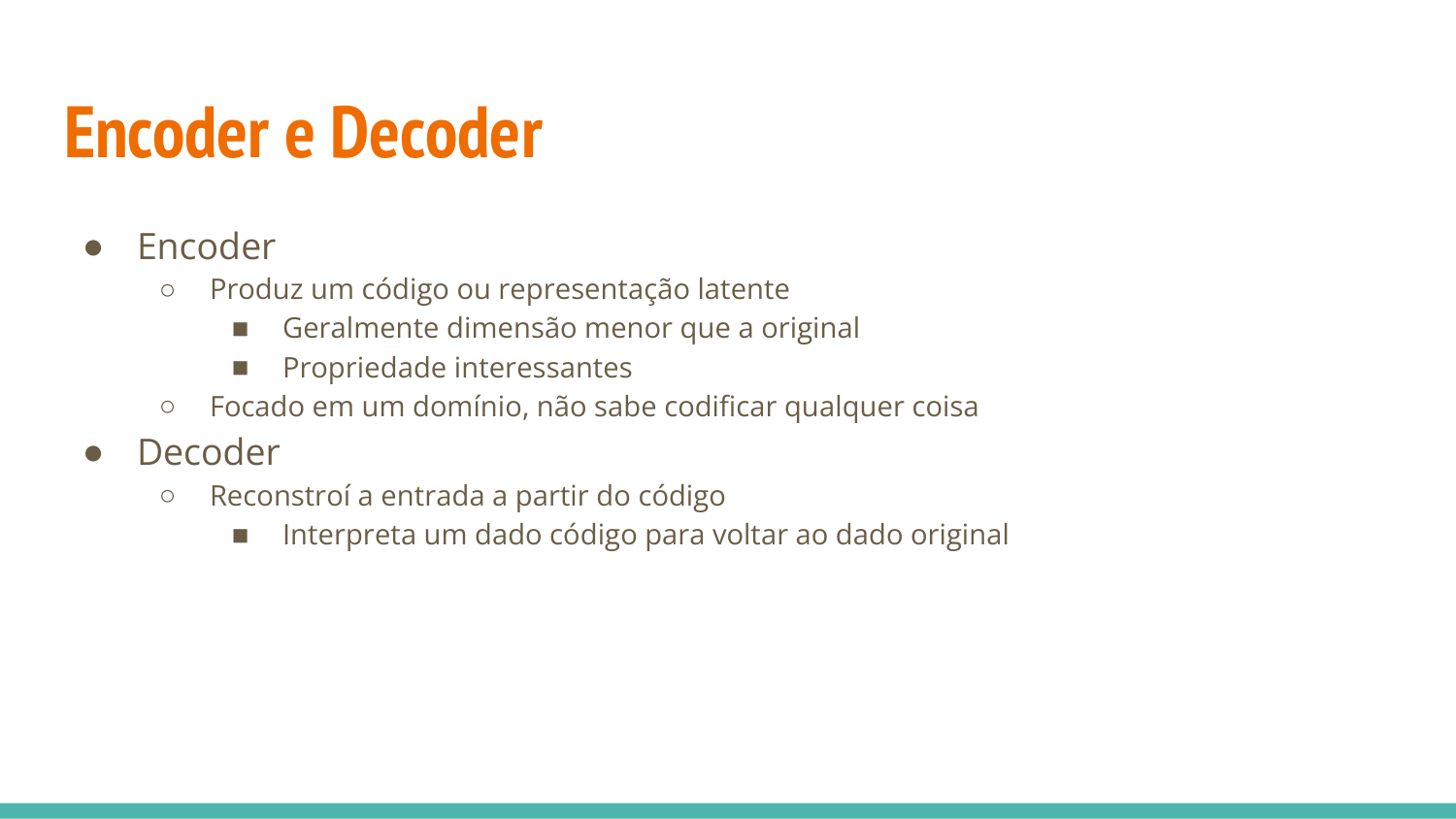

# Encoder e Decoder
Encoder
Produz um código ou representação latente
Geralmente dimensão menor que a original
Propriedade interessantes
Focado em um domínio, não sabe codificar qualquer coisa
Decoder
Reconstroí a entrada a partir do código
Interpreta um dado código para voltar ao dado original